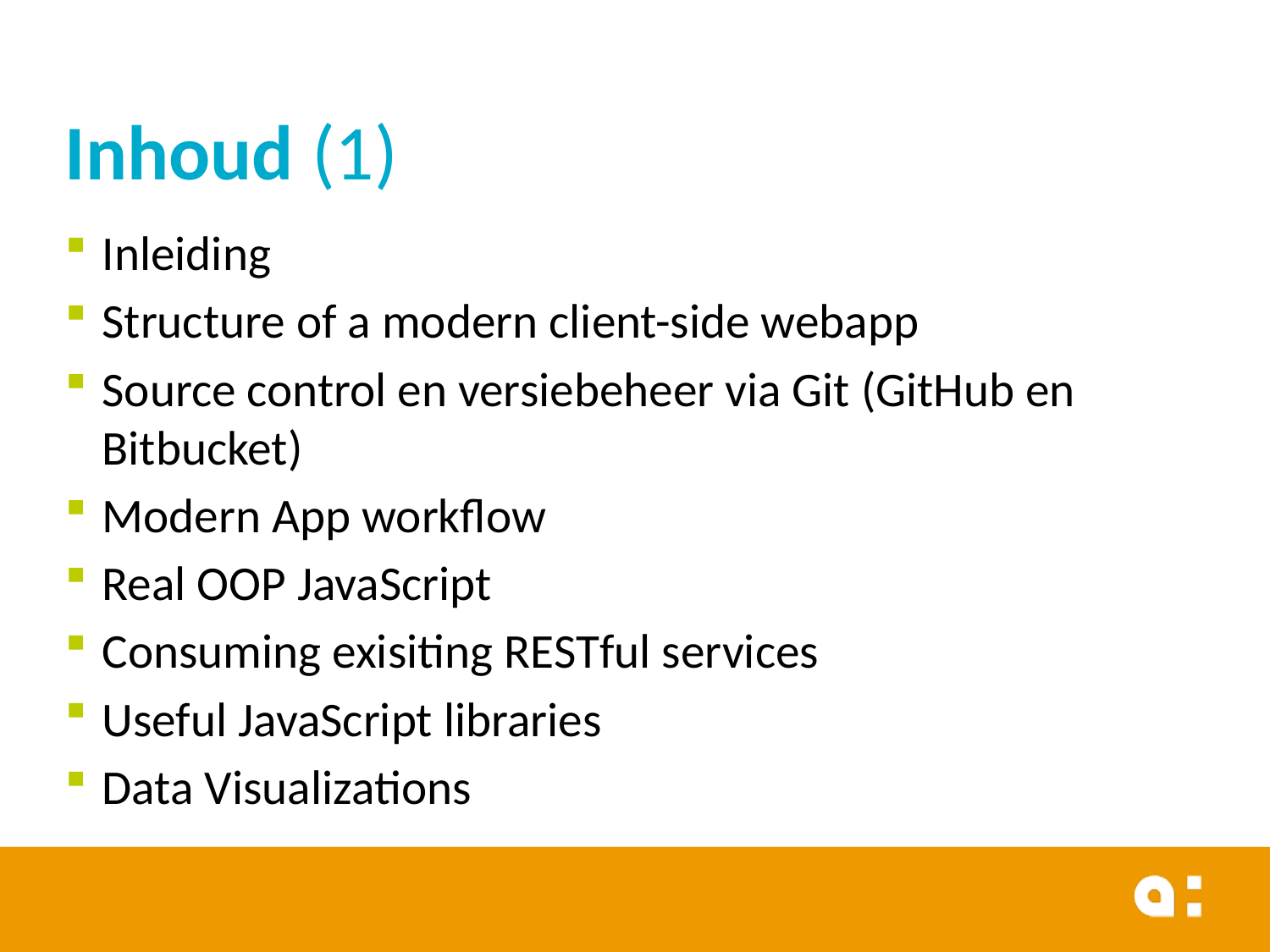

# Inhoud (1)
Inleiding
Structure of a modern client-side webapp
Source control en versiebeheer via Git (GitHub en Bitbucket)
Modern App workflow
Real OOP JavaScript
Consuming exisiting RESTful services
Useful JavaScript libraries
Data Visualizations